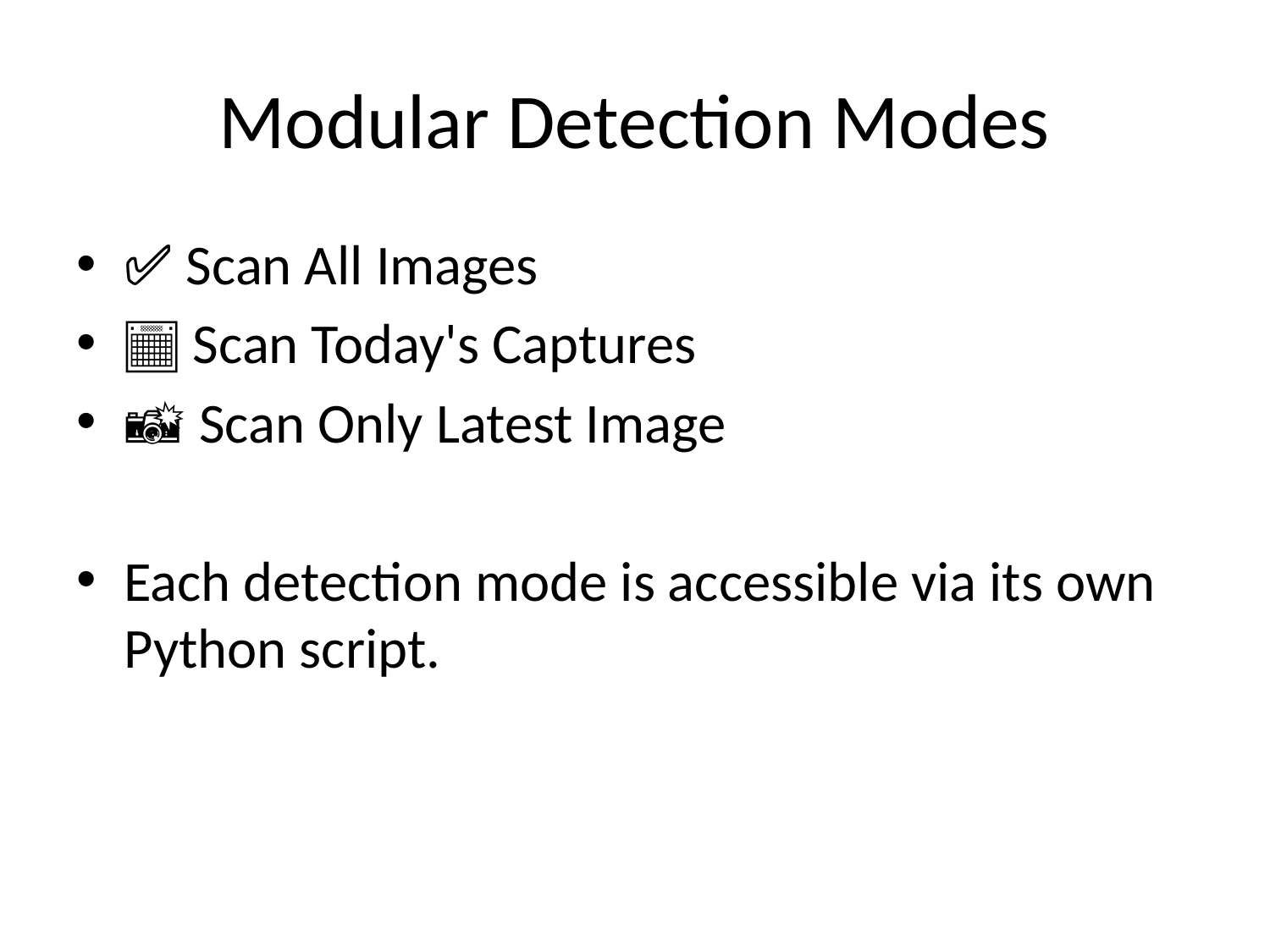

# Modular Detection Modes
✅ Scan All Images
📅 Scan Today's Captures
📸 Scan Only Latest Image

Each detection mode is accessible via its own Python script.